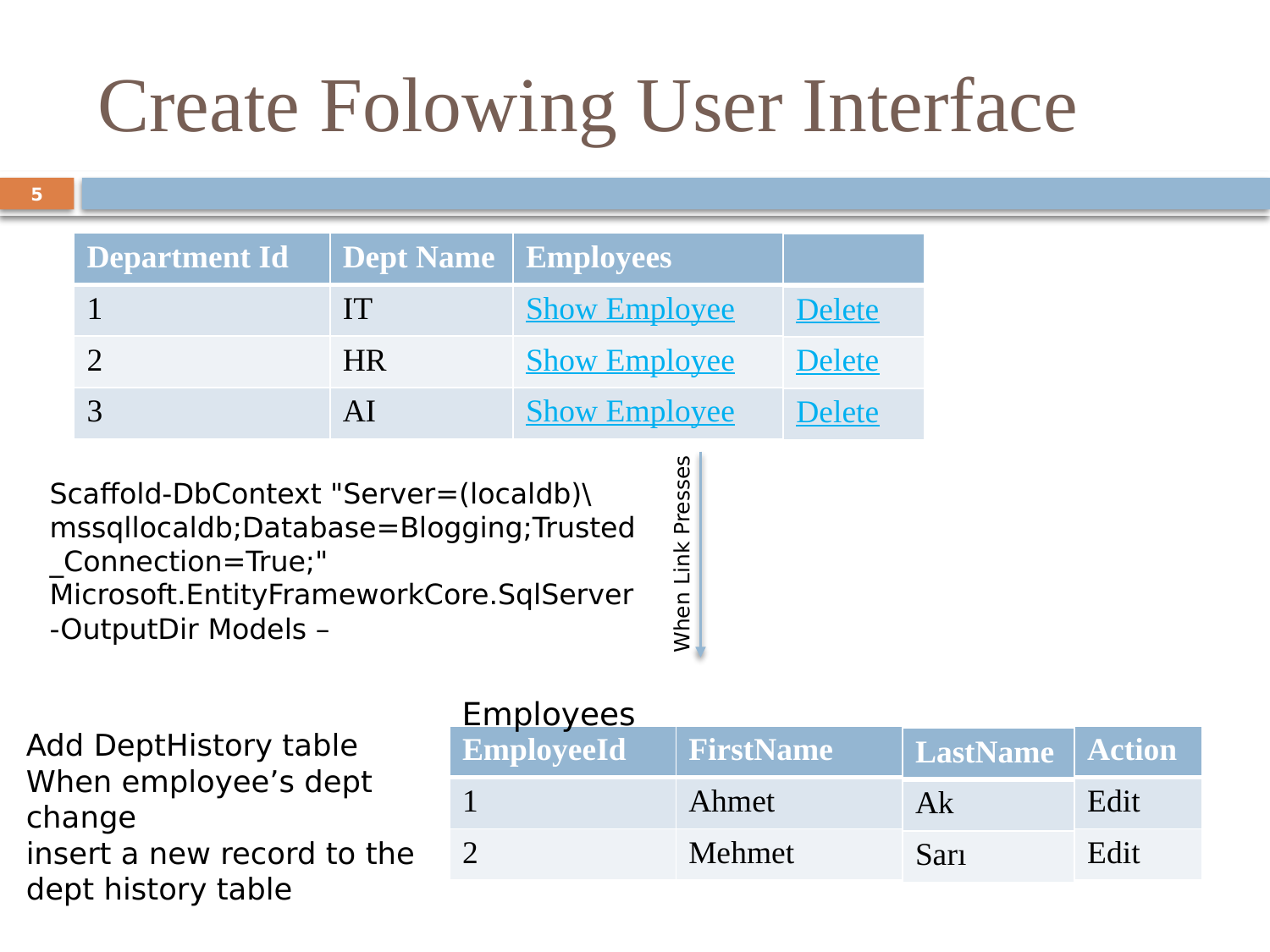

# Create Folowing User Interface
5
| Department Id | Dept Name | Employees |
| --- | --- | --- |
| 1 | IT | Show Employee |
| 2 | HR | Show Employee |
| 3 | AI | Show Employee |
|  |
| --- |
| Delete |
| Delete |
| Delete |
Scaffold-DbContext "Server=(localdb)\mssqllocaldb;Database=Blogging;Trusted_Connection=True;" Microsoft.EntityFrameworkCore.SqlServer -OutputDir Models –

When Link Presses
Employees
Add DeptHistory table
When employee’s dept change
insert a new record to the
dept history table
| EmployeeId | FirstName |
| --- | --- |
| 1 | Ahmet |
| 2 | Mehmet |
| Action |
| --- |
| Edit |
| Edit |
| LastName |
| --- |
| Ak |
| Sarı |